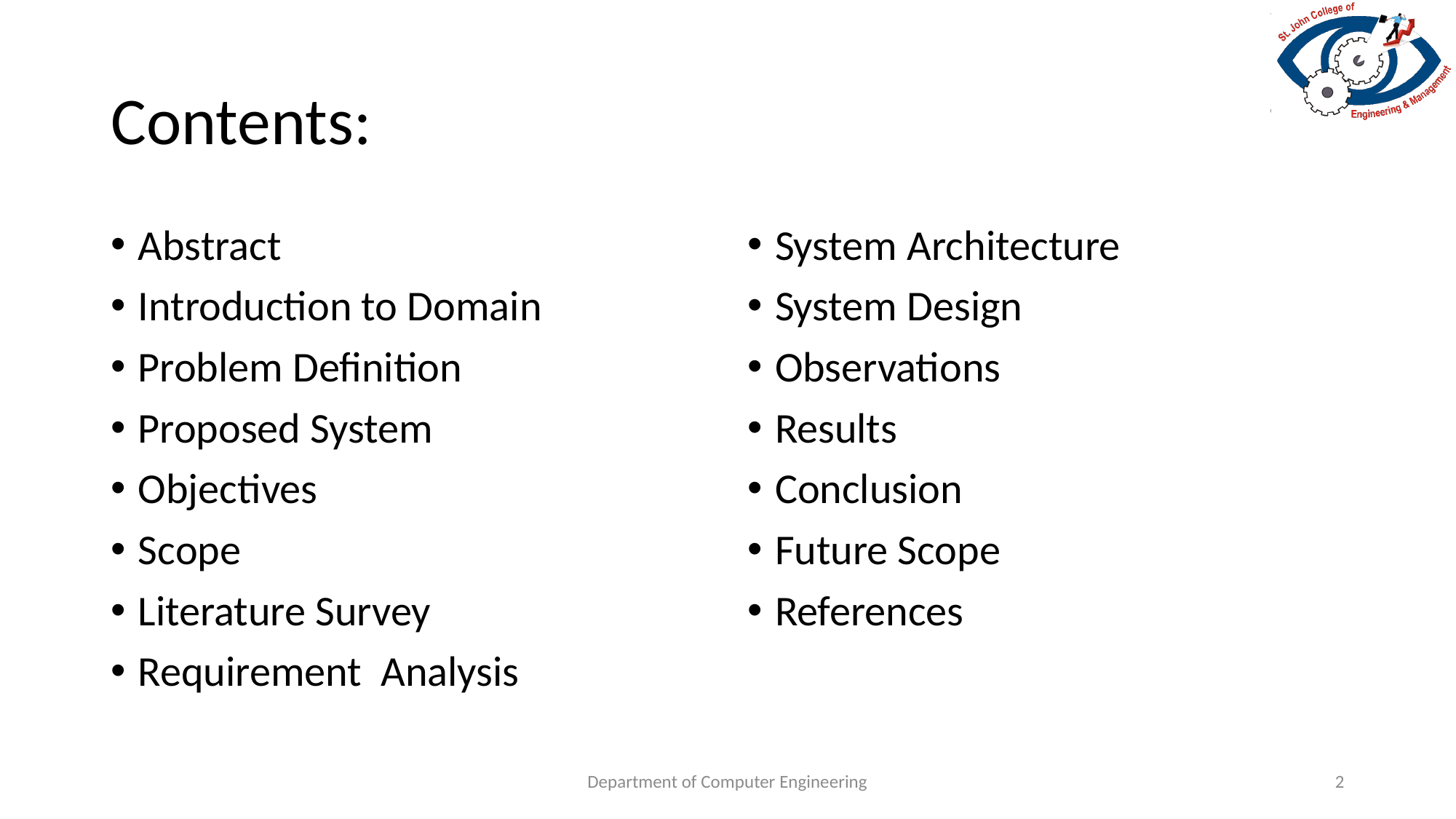

# Contents:
Abstract
Introduction to Domain
Problem Definition
Proposed System
Objectives
Scope
Literature Survey
Requirement  Analysis

System Architecture
System Design
Observations
Results
Conclusion
Future Scope
References

Department of Computer Engineering
2